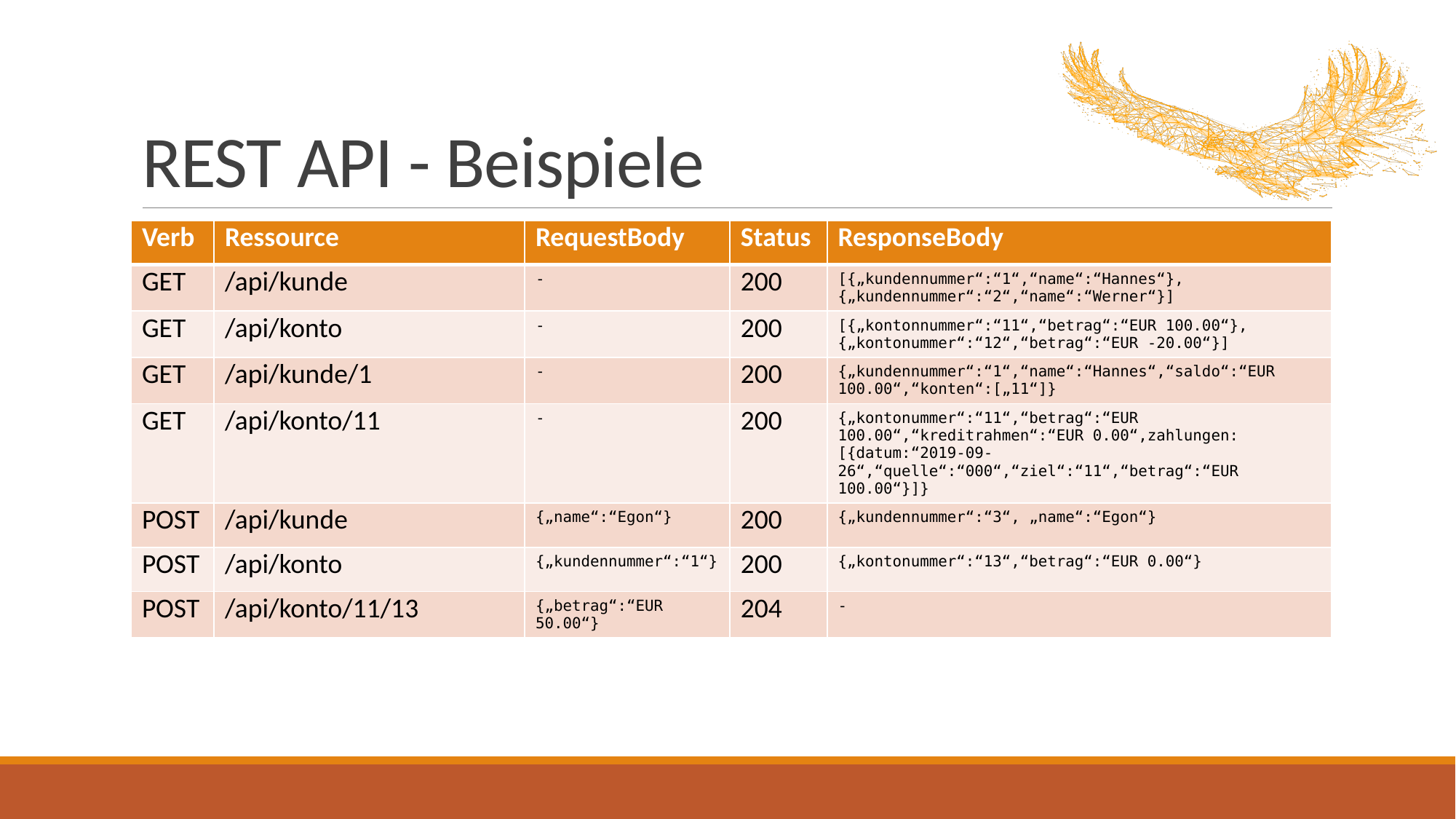

# REST API - Beispiele
| Verb | Ressource | RequestBody | Status | ResponseBody |
| --- | --- | --- | --- | --- |
| GET | /api/kunde | - | 200 | [{„kundennummer“:“1“,“name“:“Hannes“}, {„kundennummer“:“2“,“name“:“Werner“}] |
| GET | /api/konto | - | 200 | [{„kontonnummer“:“11“,“betrag“:“EUR 100.00“},{„kontonummer“:“12“,“betrag“:“EUR -20.00“}] |
| GET | /api/kunde/1 | - | 200 | {„kundennummer“:“1“,“name“:“Hannes“,“saldo“:“EUR 100.00“,“konten“:[„11“]} |
| GET | /api/konto/11 | - | 200 | {„kontonummer“:“11“,“betrag“:“EUR 100.00“,“kreditrahmen“:“EUR 0.00“,zahlungen:[{datum:“2019-09-26“,“quelle“:“000“,“ziel“:“11“,“betrag“:“EUR 100.00“}]} |
| POST | /api/kunde | {„name“:“Egon“} | 200 | {„kundennummer“:“3“, „name“:“Egon“} |
| POST | /api/konto | {„kundennummer“:“1“} | 200 | {„kontonummer“:“13“,“betrag“:“EUR 0.00“} |
| POST | /api/konto/11/13 | {„betrag“:“EUR 50.00“} | 204 | - |